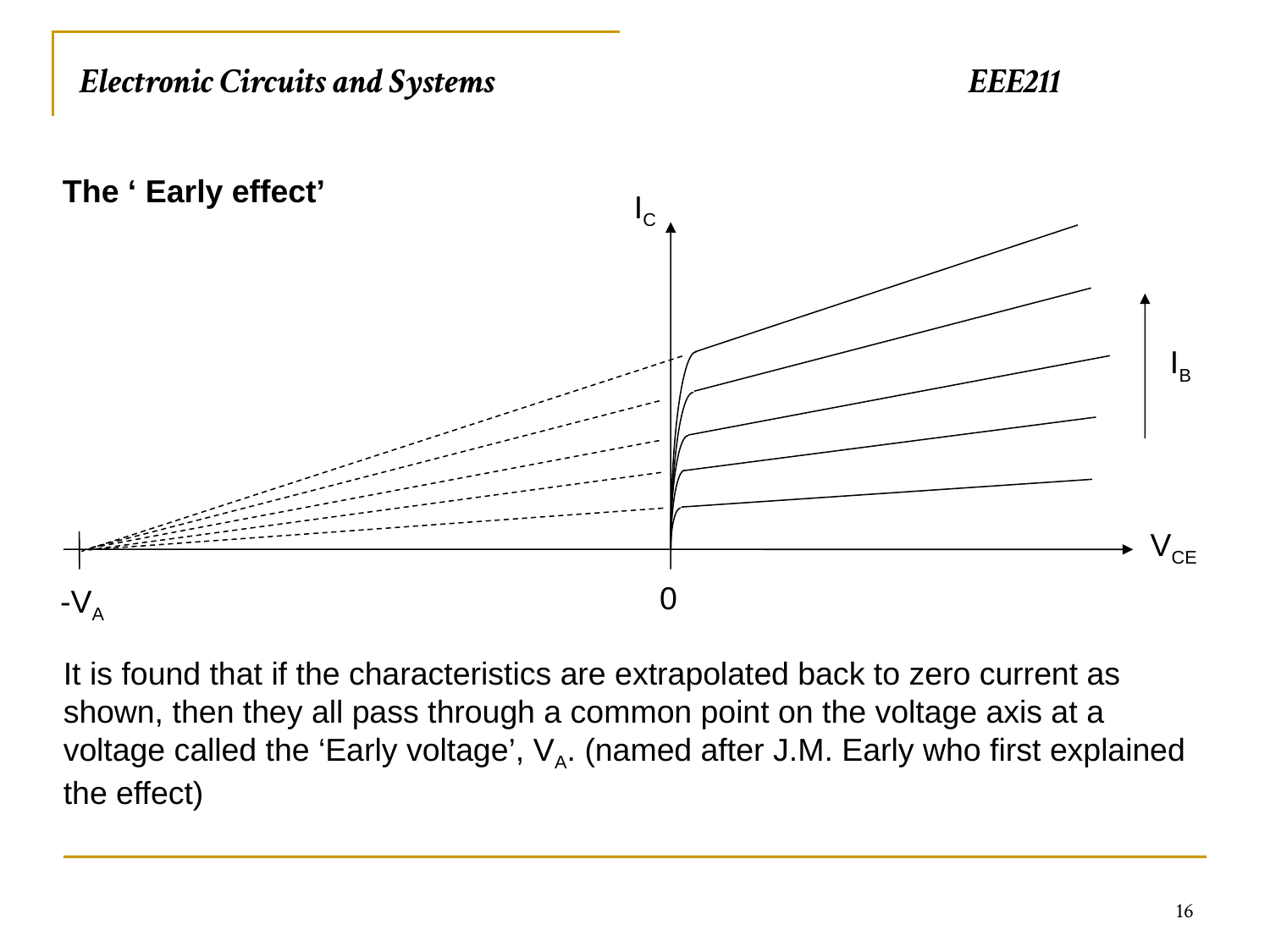

# Electronic Circuits and Systems			   	EEE211
The ‘ Early effect’
IC

IB

VCE

0
-VA
It is found that if the characteristics are extrapolated back to zero current as shown, then they all pass through a common point on the voltage axis at a voltage called the ‘Early voltage’, VA. (named after J.M. Early who first explained the effect)
16